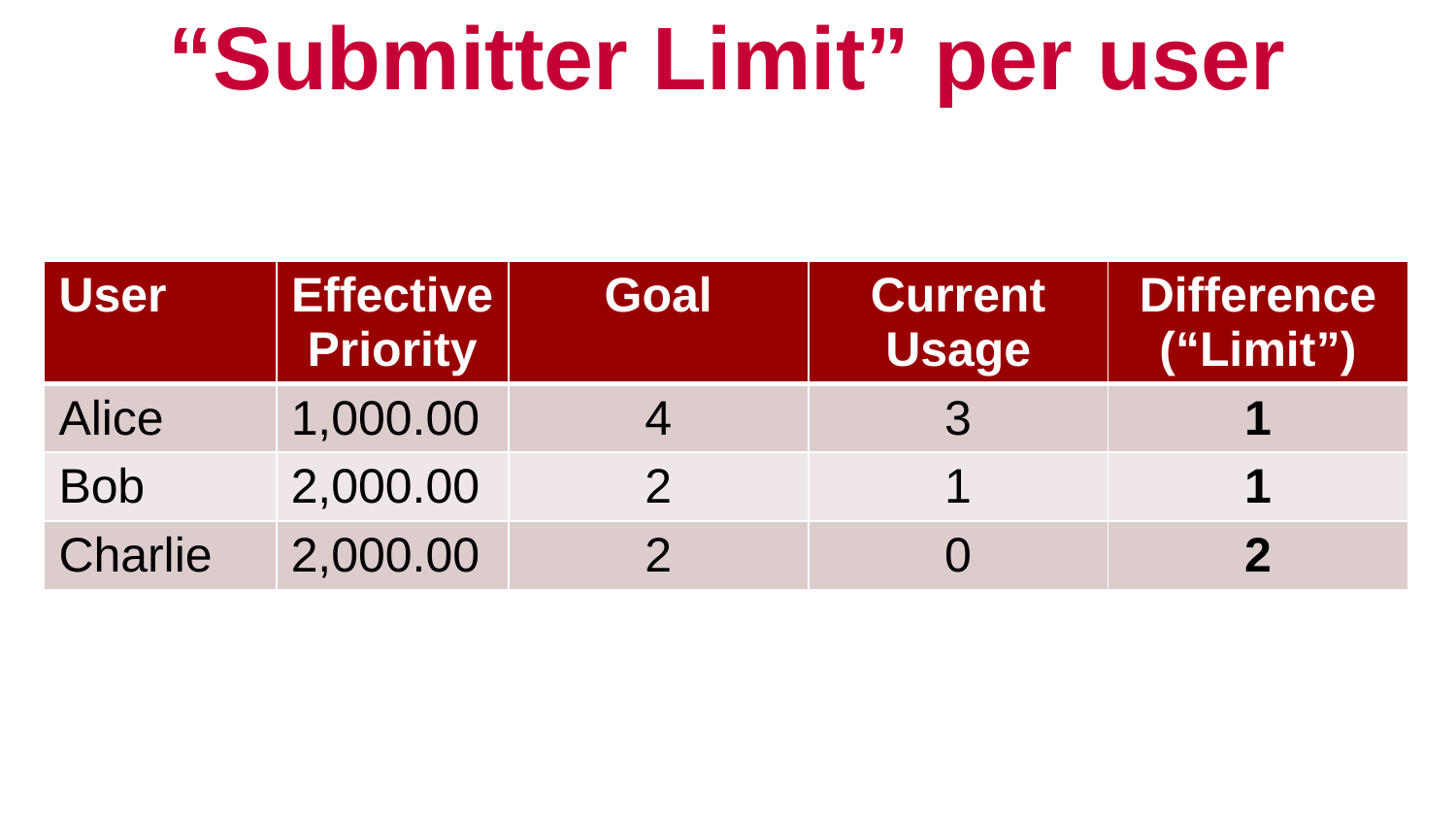

# “Submitter Limit” per user
| User | Effective Priority | Goal | Current Usage | Difference (“Limit”) |
| --- | --- | --- | --- | --- |
| Alice | 1,000.00 | 4 | 3 | 1 |
| Bob | 2,000.00 | 2 | 1 | 1 |
| Charlie | 2,000.00 | 2 | 0 | 2 |